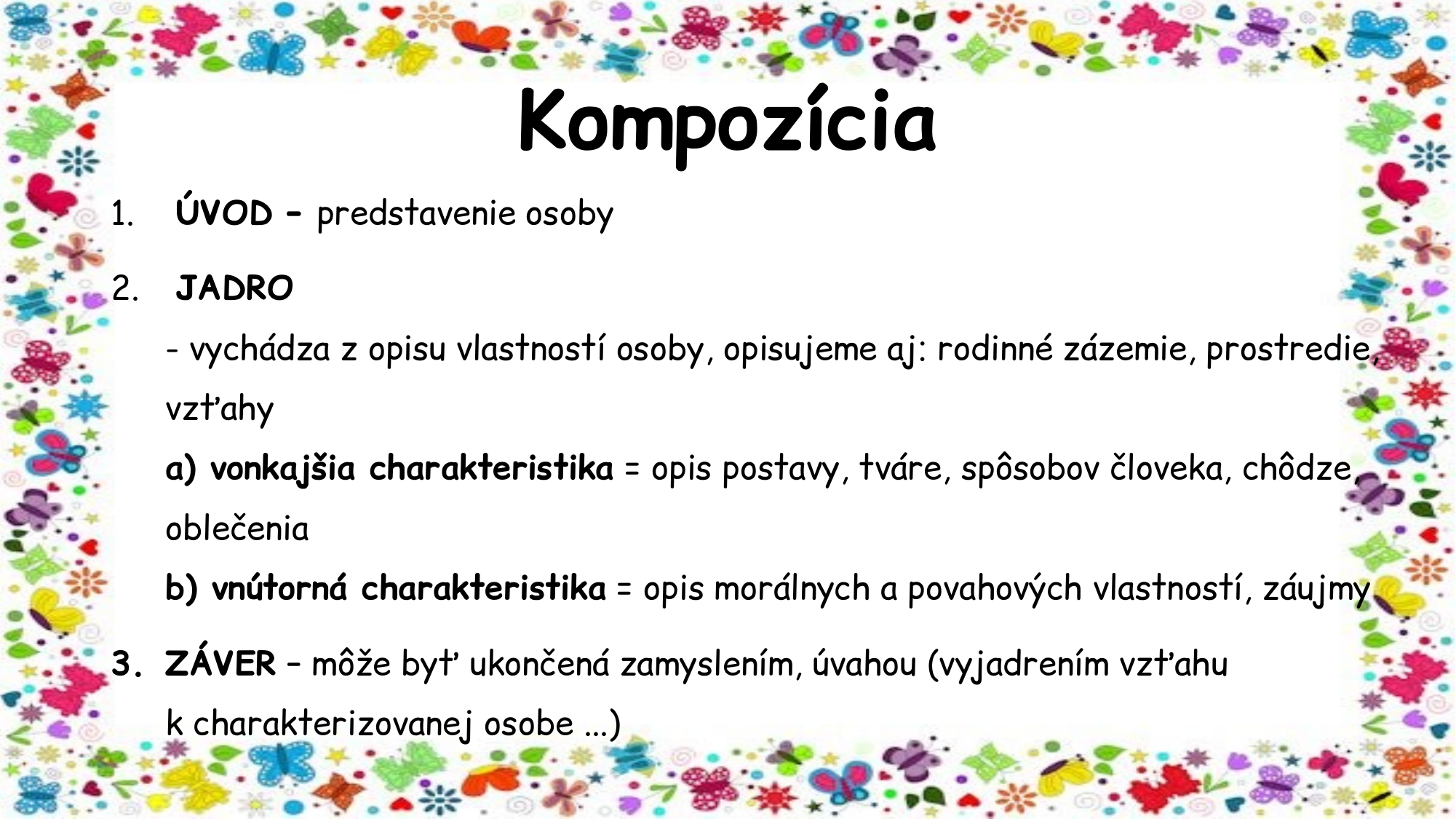

# Kompozícia
 ÚVOD – predstavenie osoby
 JADRO
- vychádza z opisu vlastností osoby, opisujeme aj: rodinné zázemie, prostredie, vzťahy
a) vonkajšia charakteristika = opis postavy, tváre, spôsobov človeka, chôdze, oblečenia
b) vnútorná charakteristika = opis morálnych a povahových vlastností, záujmy
ZÁVER – môže byť ukončená zamyslením, úvahou (vyjadrením vzťahu
k charakterizovanej osobe ...)